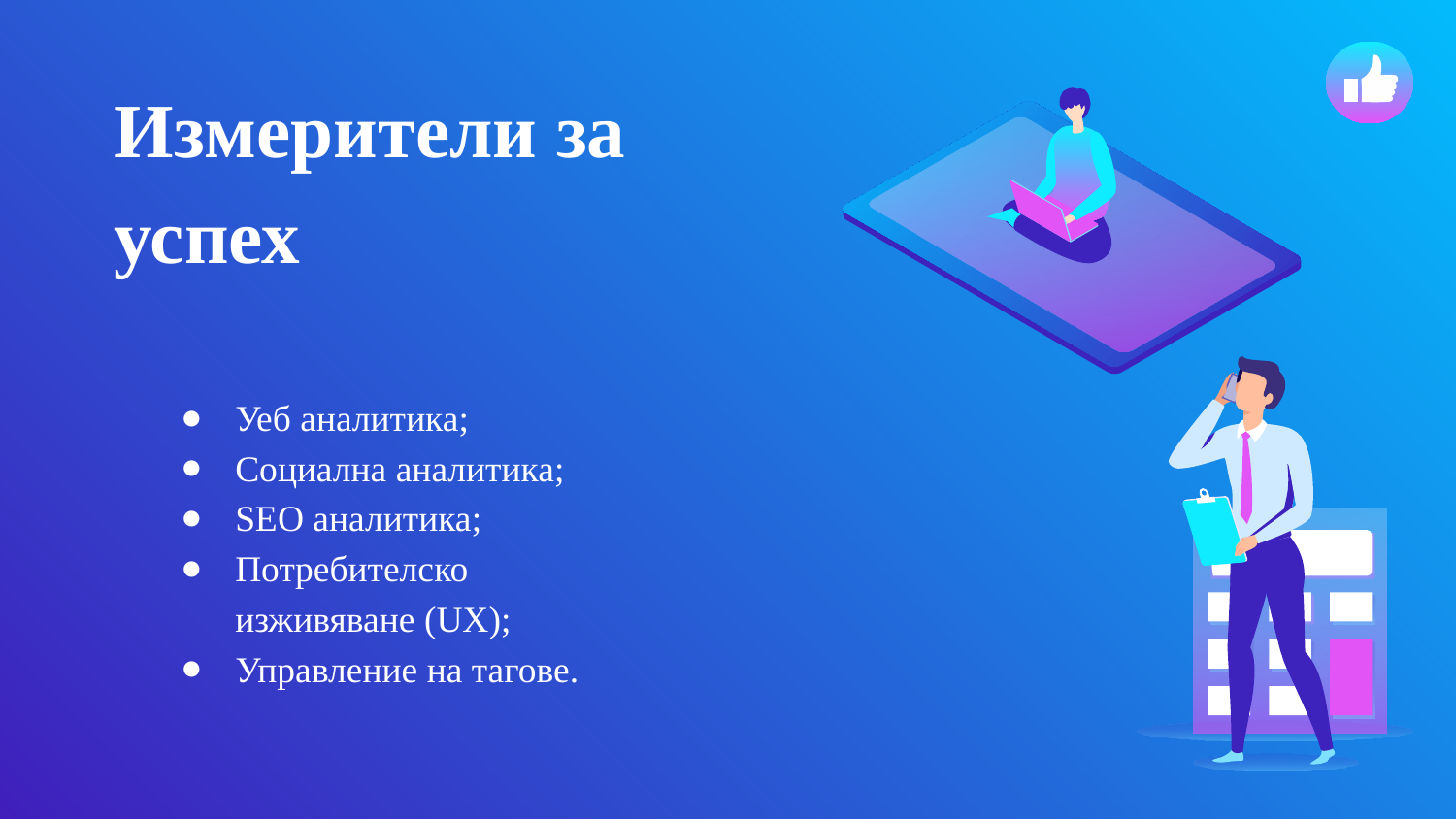

# Измерители за успех

Уеб аналитика;
Социална аналитика;
SEO аналитика;
Потребителско изживяване (UX);
Управление на тагове.